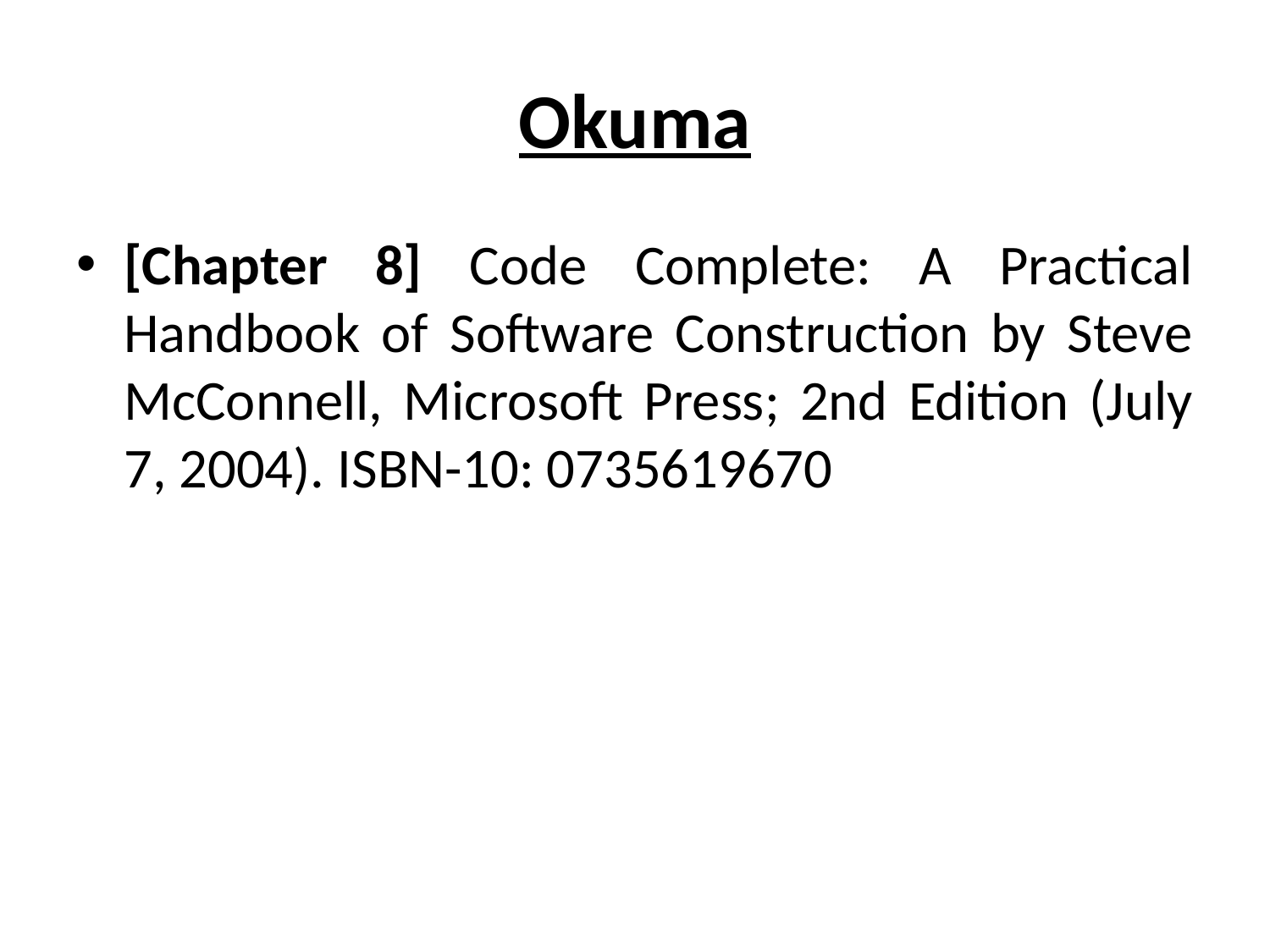

# Okuma
[Chapter 8] Code Complete: A Practical Handbook of Software Construction by Steve McConnell, Microsoft Press; 2nd Edition (July 7, 2004). ISBN-10: 0735619670